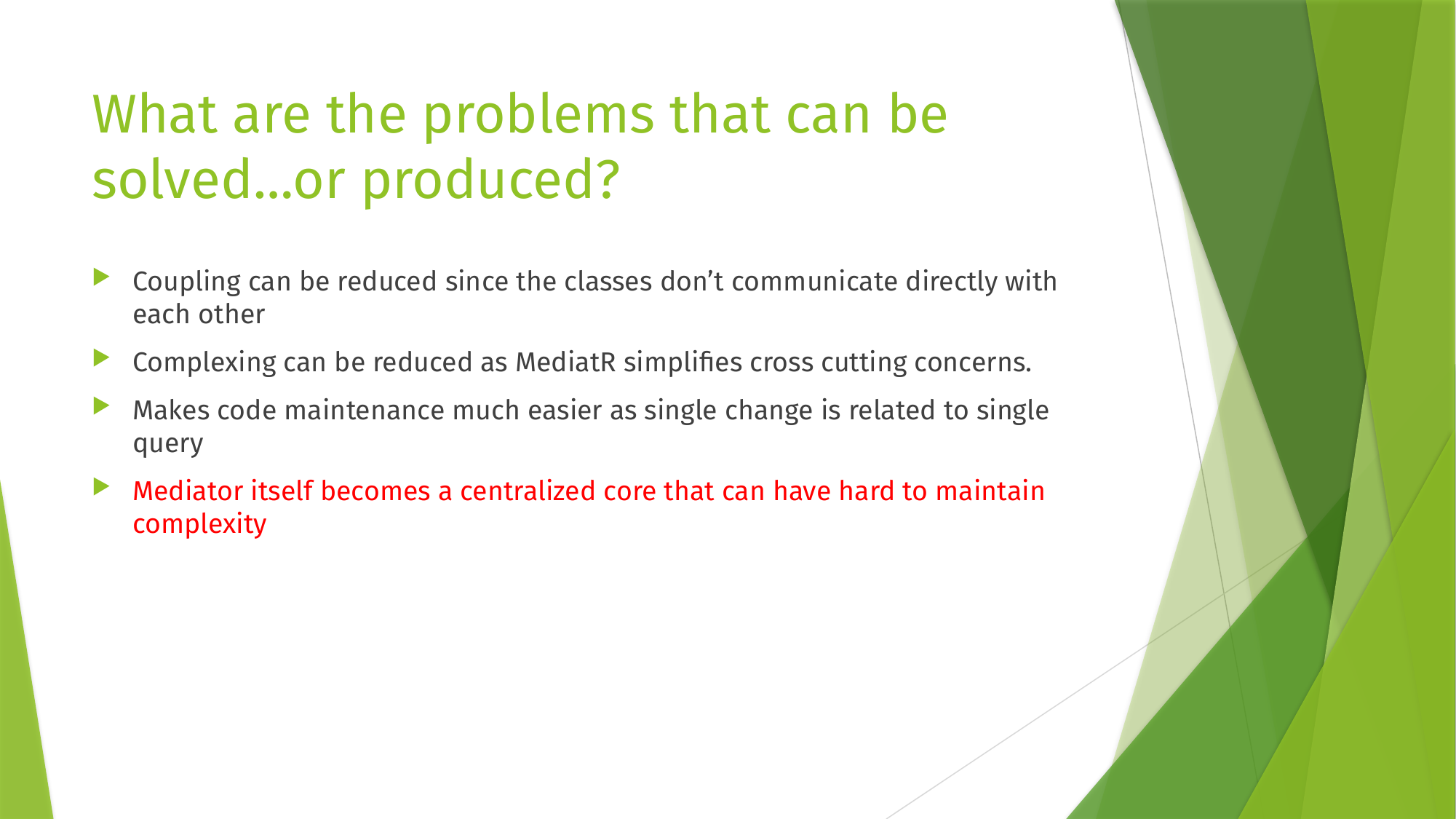

# What are the problems that can be solved…or produced?
Coupling can be reduced since the classes don’t communicate directly with each other
Complexing can be reduced as MediatR simplifies cross cutting concerns.
Makes code maintenance much easier as single change is related to single query
Mediator itself becomes a centralized core that can have hard to maintain complexity